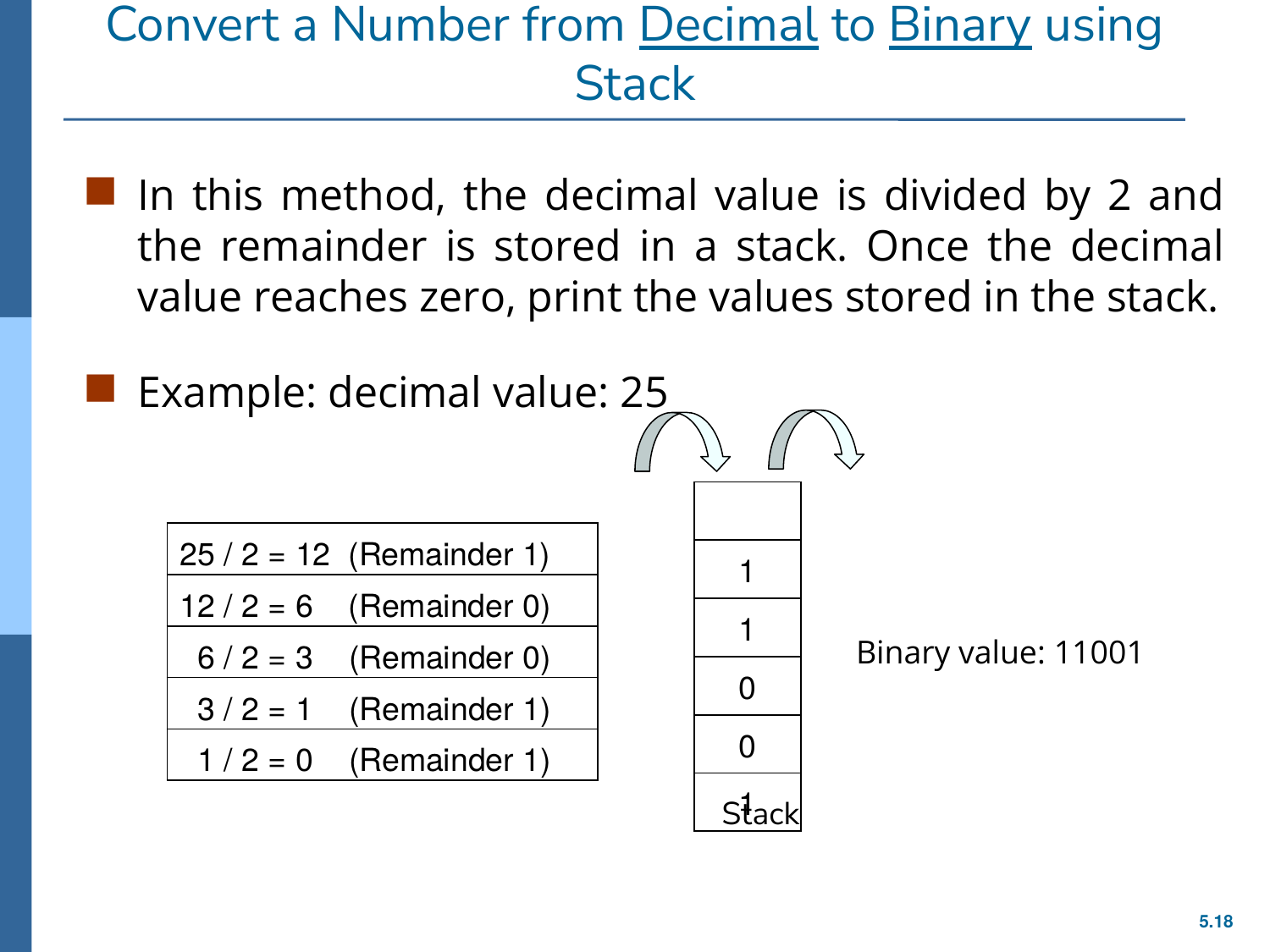

# Convert a Number from Decimal to Binary using Stack
In this method, the decimal value is divided by 2 and the remainder is stored in a stack. Once the decimal value reaches zero, print the values stored in the stack.

Example: decimal value: 25

|  |
| --- |
| 1 |
| 1 |
| 0 |
| 0 |
| 1 |
| 25 / 2 = 12 (Remainder 1) |
| --- |
| 12 / 2 = 6 (Remainder 0) |
| 6 / 2 = 3 (Remainder 0) |
| 3 / 2 = 1 (Remainder 1) |
| 1 / 2 = 0 (Remainder 1) |
Binary value: 11001
Stack